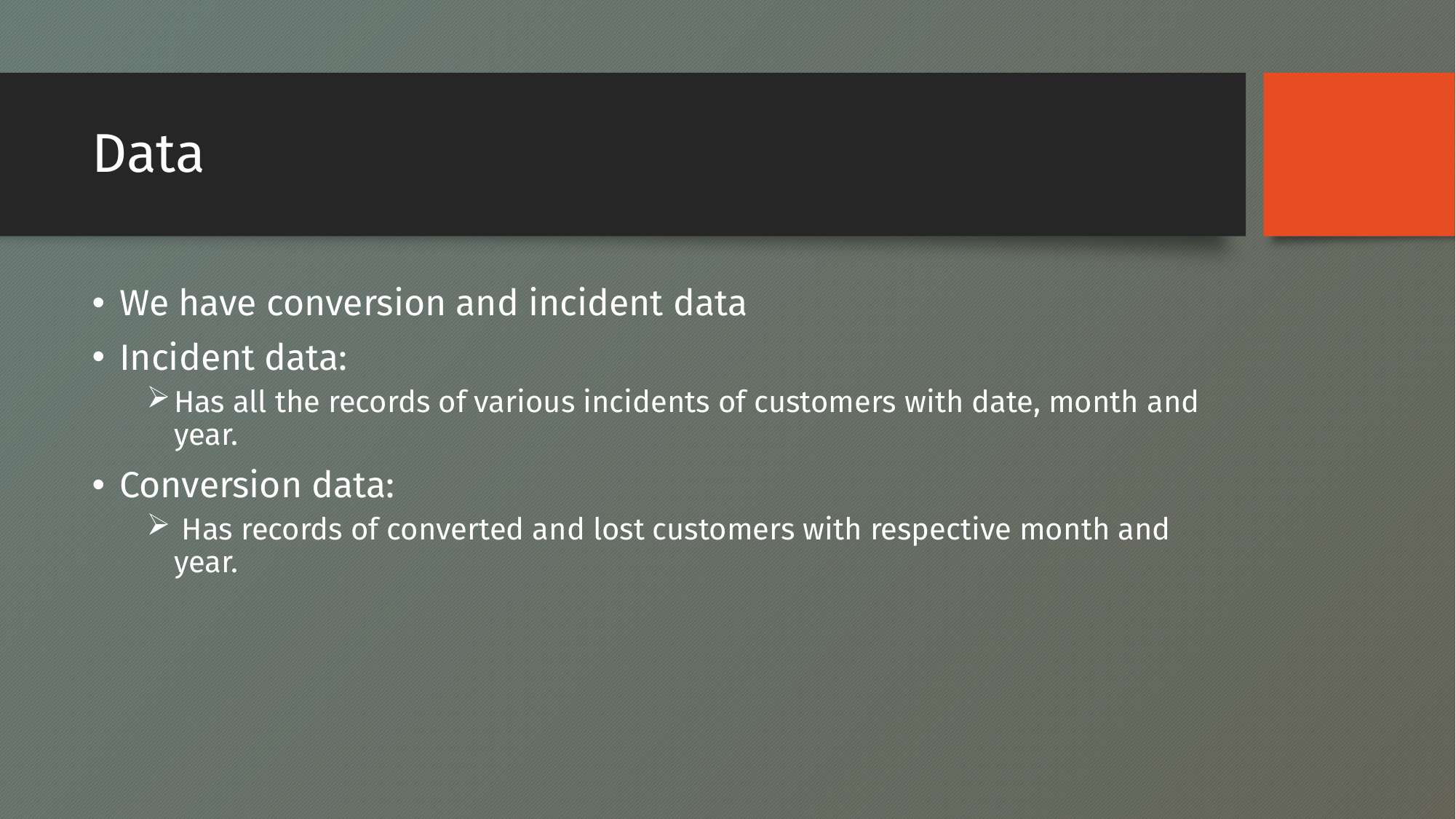

# Data
We have conversion and incident data
Incident data:
Has all the records of various incidents of customers with date, month and year.
Conversion data:
 Has records of converted and lost customers with respective month and year.